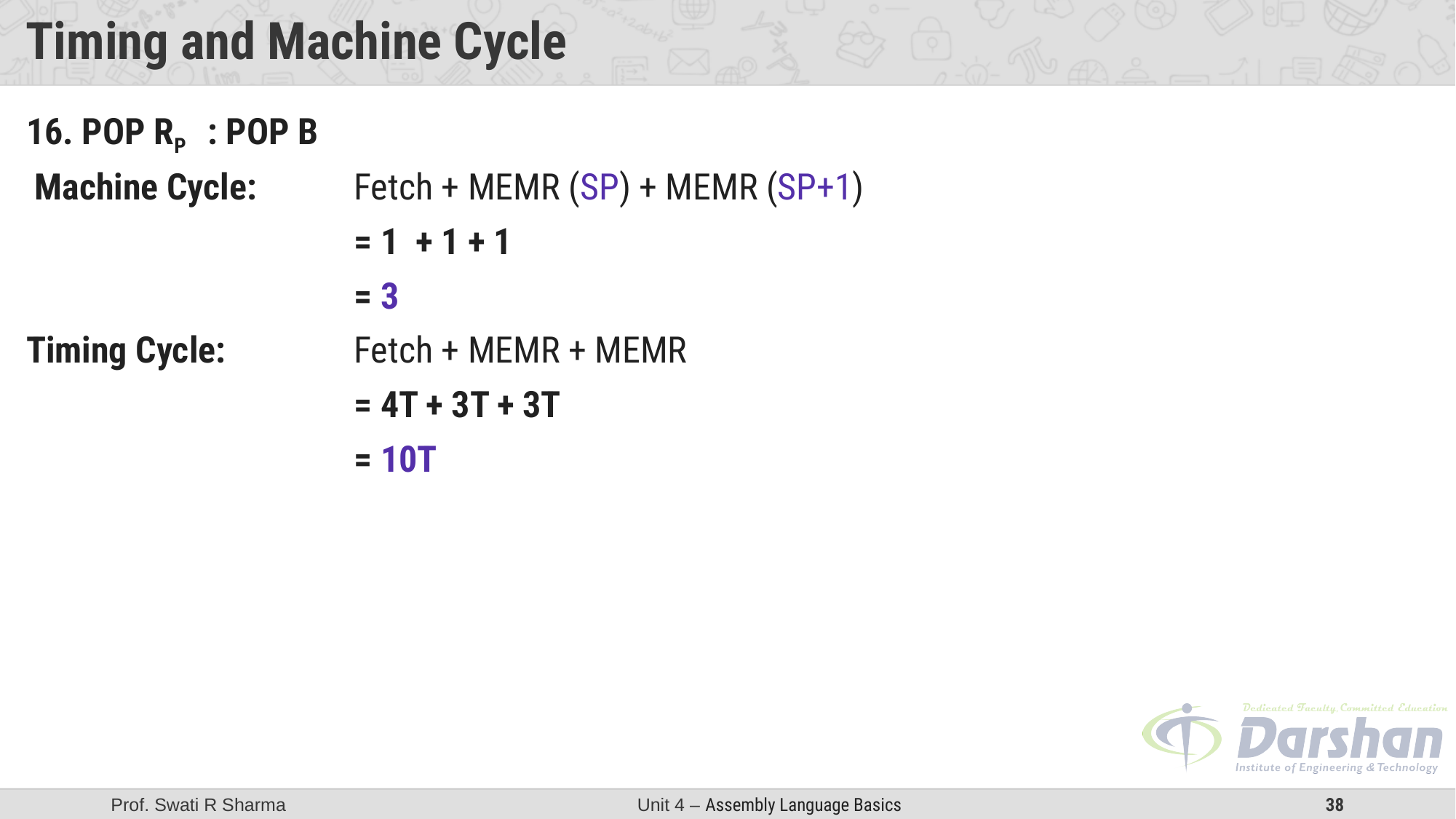

# Timing and Machine Cycle
16. POP RP   : POP B
 Machine Cycle:   	Fetch + MEMR (SP) + MEMR (SP+1)
			= 1  + 1 + 1
		      	= 3
Timing Cycle:		Fetch + MEMR + MEMR
		      	= 4T + 3T + 3T
		      	= 10T